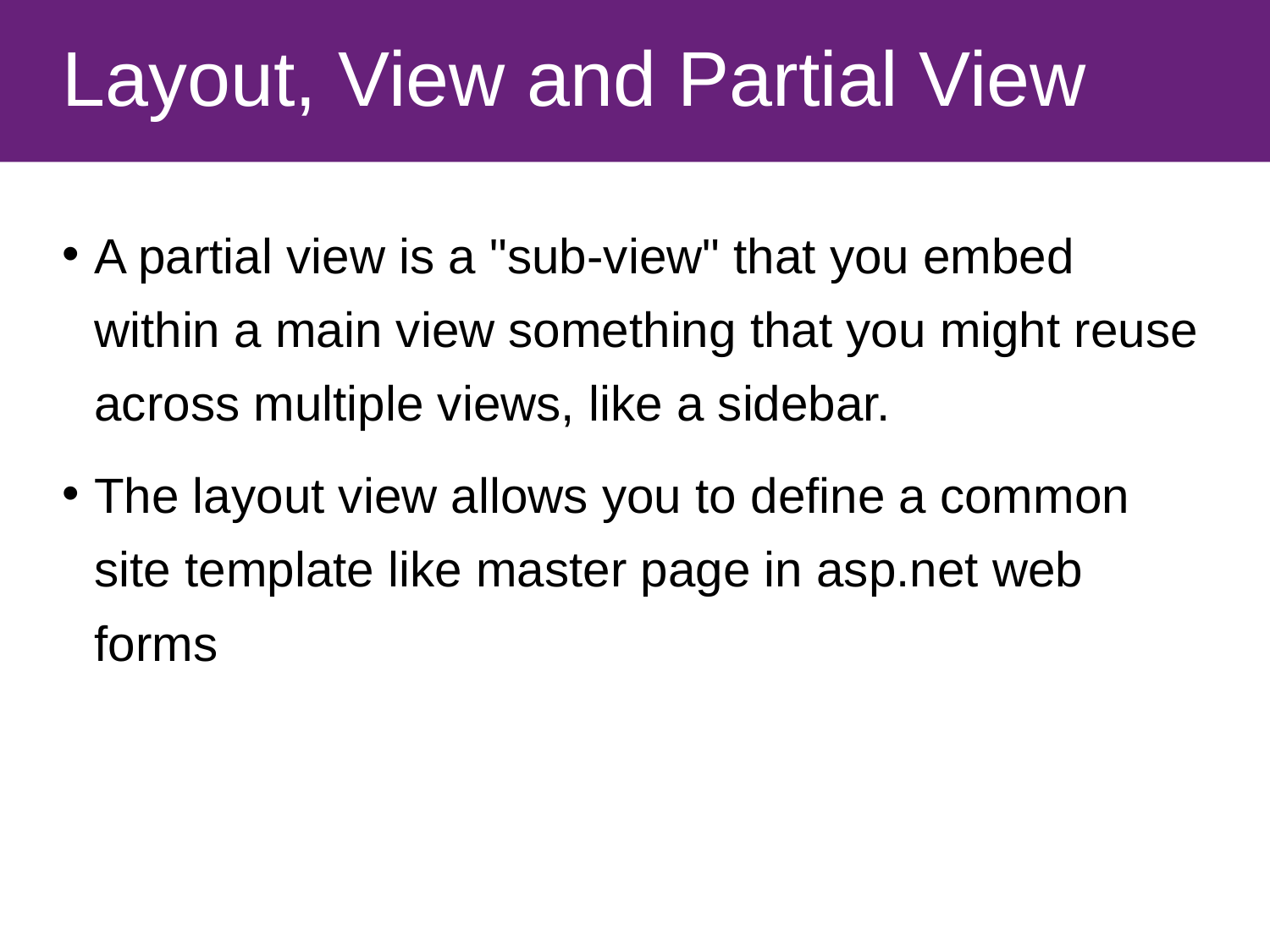

# Layout, View and Partial View
A partial view is a "sub-view" that you embed within a main view something that you might reuse across multiple views, like a sidebar.
The layout view allows you to define a common site template like master page in asp.net web forms